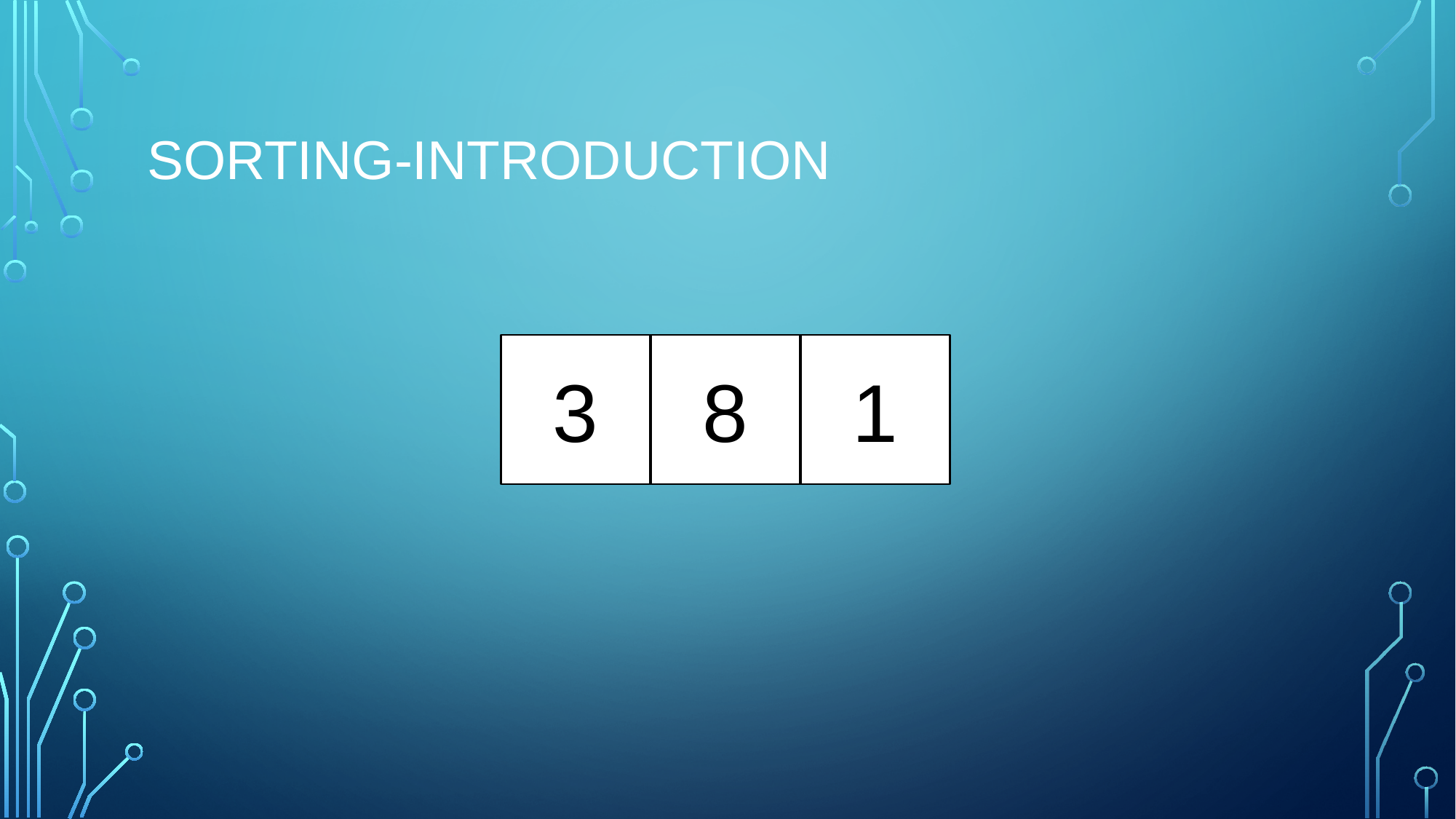

# Sorting-introduction
7
6
4
3
8
1